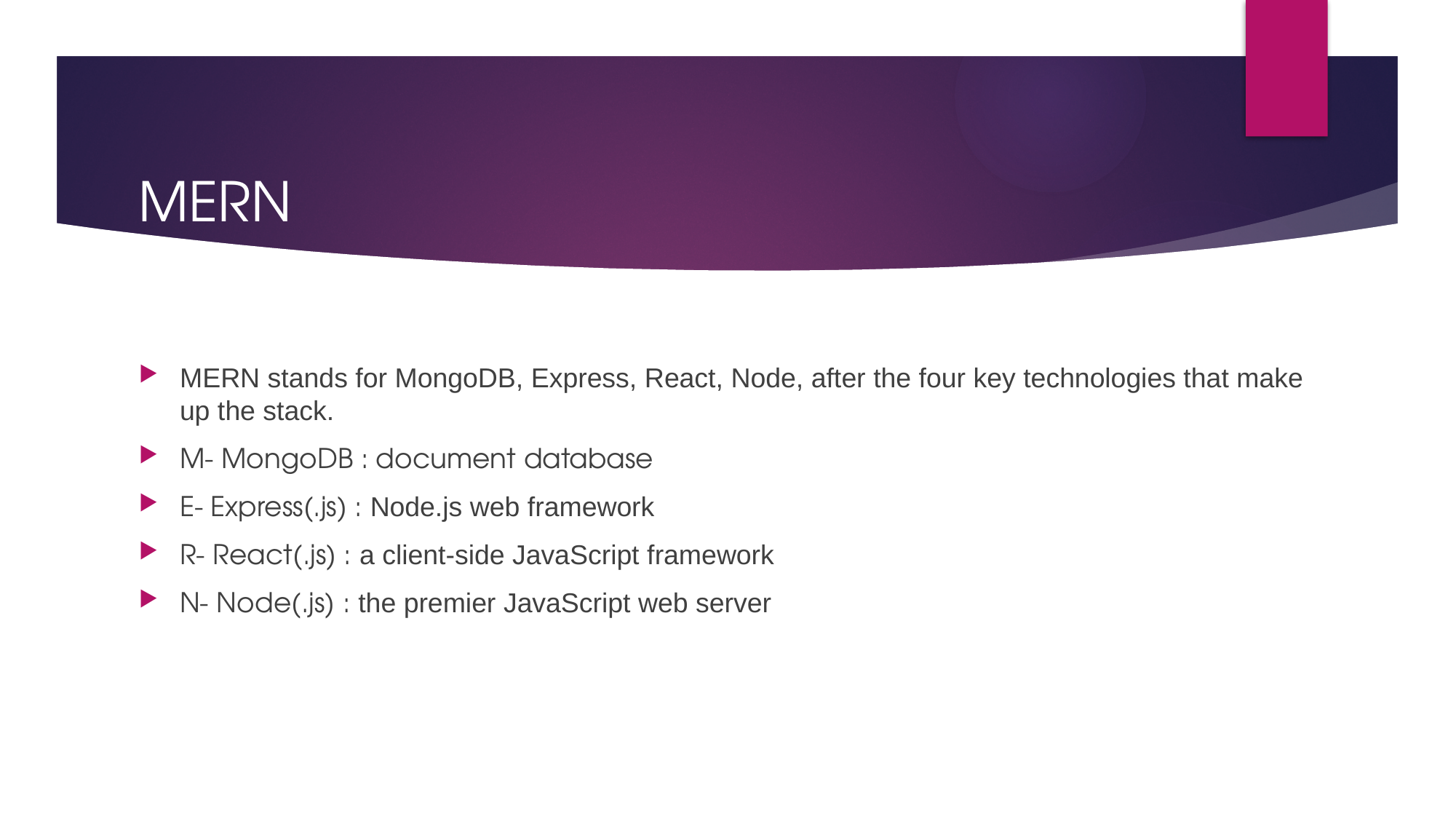

# MERN
MERN stands for MongoDB, Express, React, Node, after the four key technologies that make up the stack.
M- MongoDB : document database
E- Express(.js) : Node.js web framework
R- React(.js) : a client-side JavaScript framework
N- Node(.js) : the premier JavaScript web server